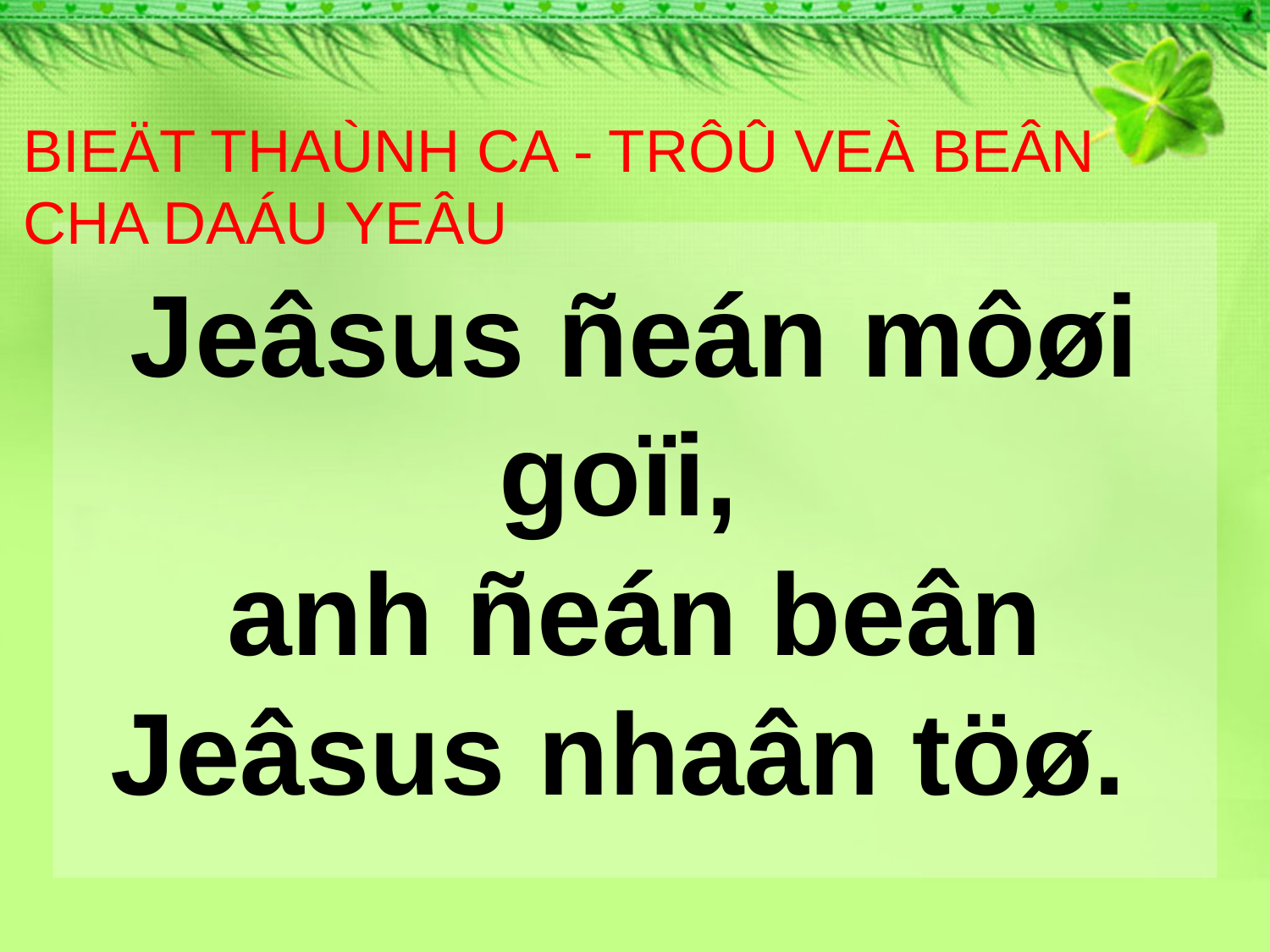

BIEÄT THAÙNH CA - TRÔÛ VEÀ BEÂN CHA DAÁU YEÂU

Jeâsus ñeán môøi goïi,
anh ñeán beân Jeâsus nhaân töø.